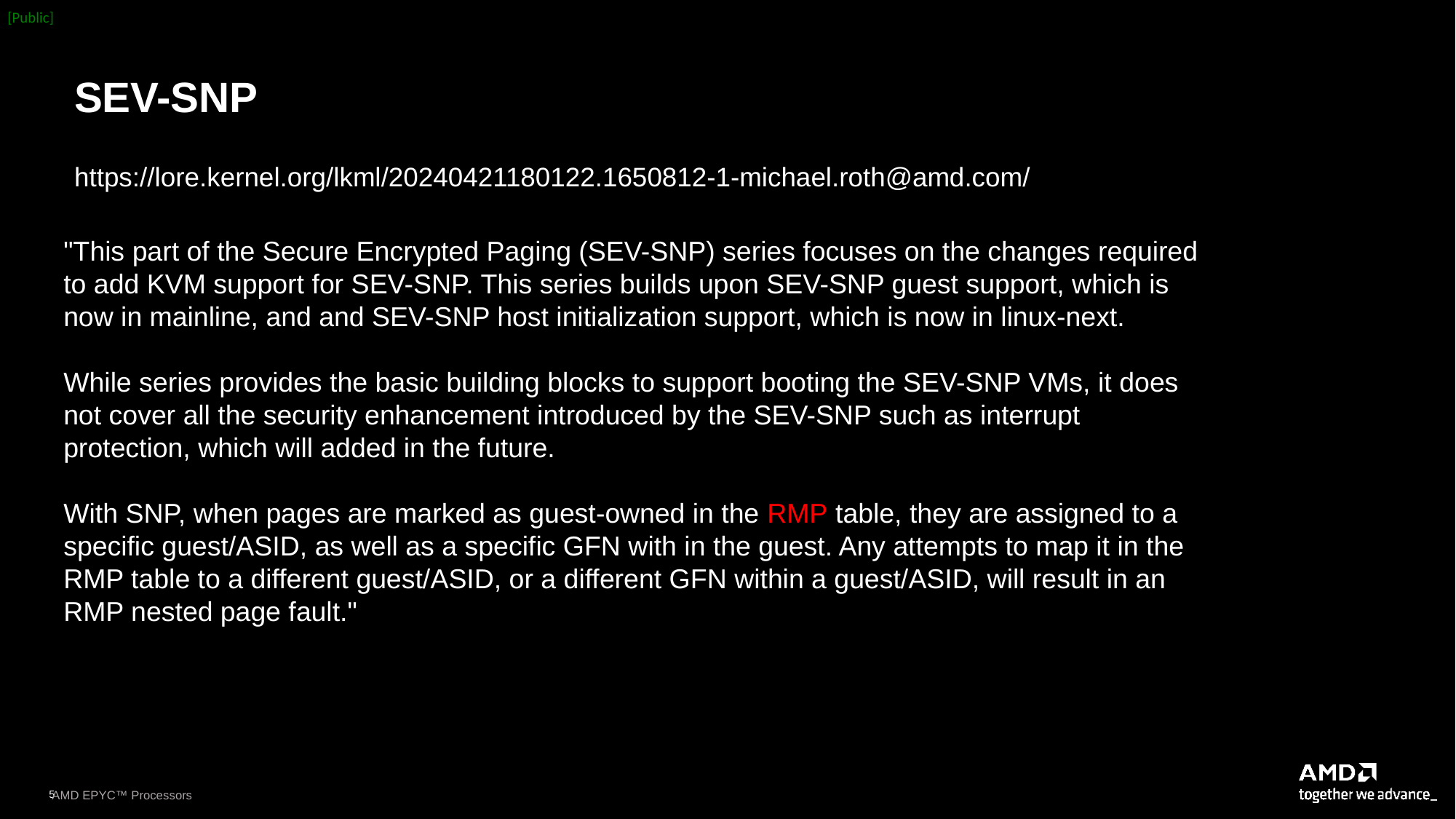

SEV-SNP
https://lore.kernel.org/lkml/20240421180122.1650812-1-michael.roth@amd.com/
"This part of the Secure Encrypted Paging (SEV-SNP) series focuses on the changes required to add KVM support for SEV-SNP. This series builds upon SEV-SNP guest support, which is now in mainline, and and SEV-SNP host initialization support, which is now in linux-next.

While series provides the basic building blocks to support booting the SEV-SNP VMs, it does not cover all the security enhancement introduced by the SEV-SNP such as interrupt protection, which will added in the future.

With SNP, when pages are marked as guest-owned in the RMP table, they are assigned to a specific guest/ASID, as well as a specific GFN with in the guest. Any attempts to map it in the RMP table to a different guest/ASID, or a different GFN within a guest/ASID, will result in an RMP nested page fault."